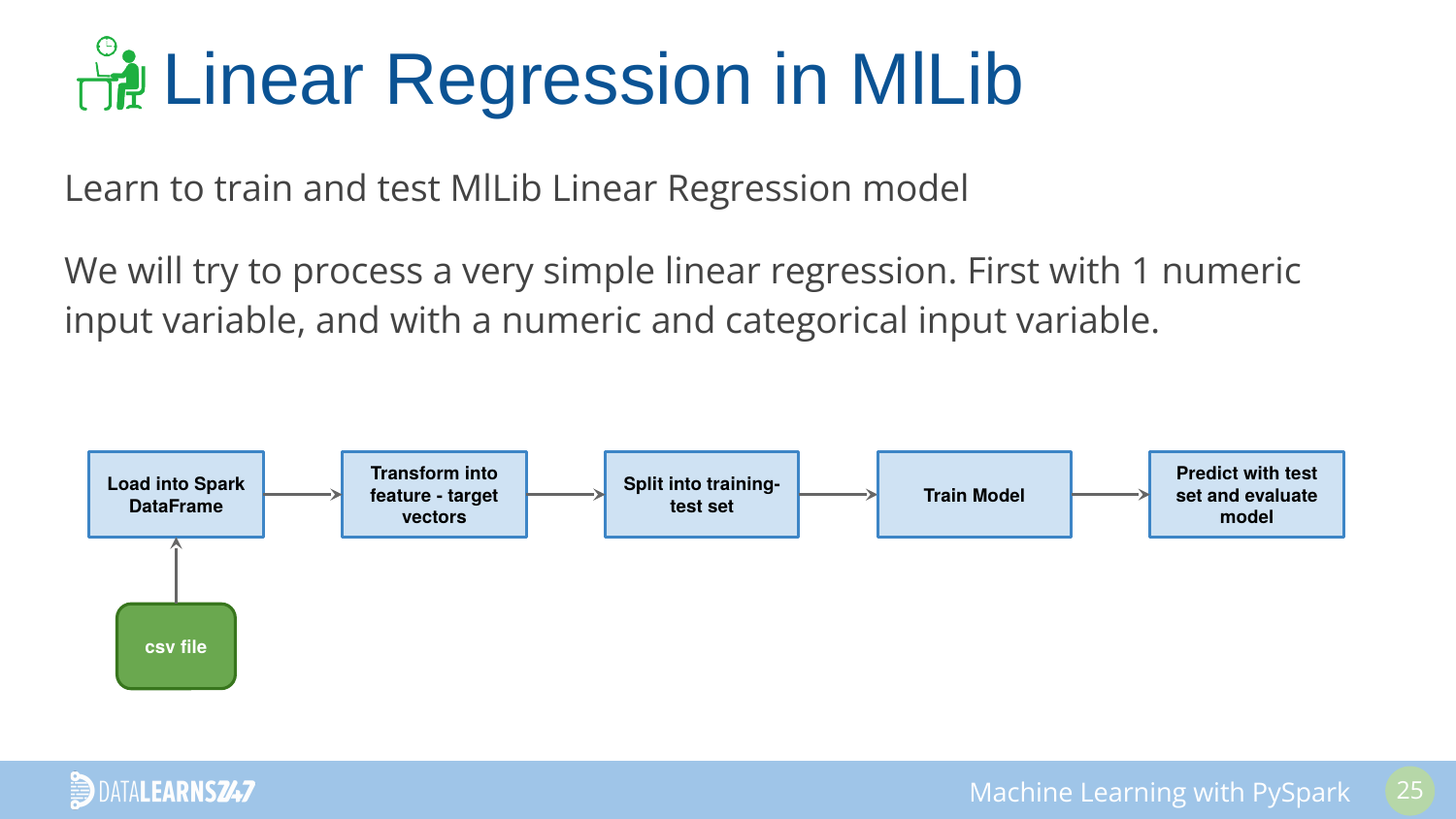

# Linear Regression in MlLib
Learn to train and test MlLib Linear Regression model
We will try to process a very simple linear regression. First with 1 numeric input variable, and with a numeric and categorical input variable.

Load into Spark DataFrame
Transform into feature - target vectors
Split into training-test set
Train Model
Predict with test set and evaluate model
csv file
25